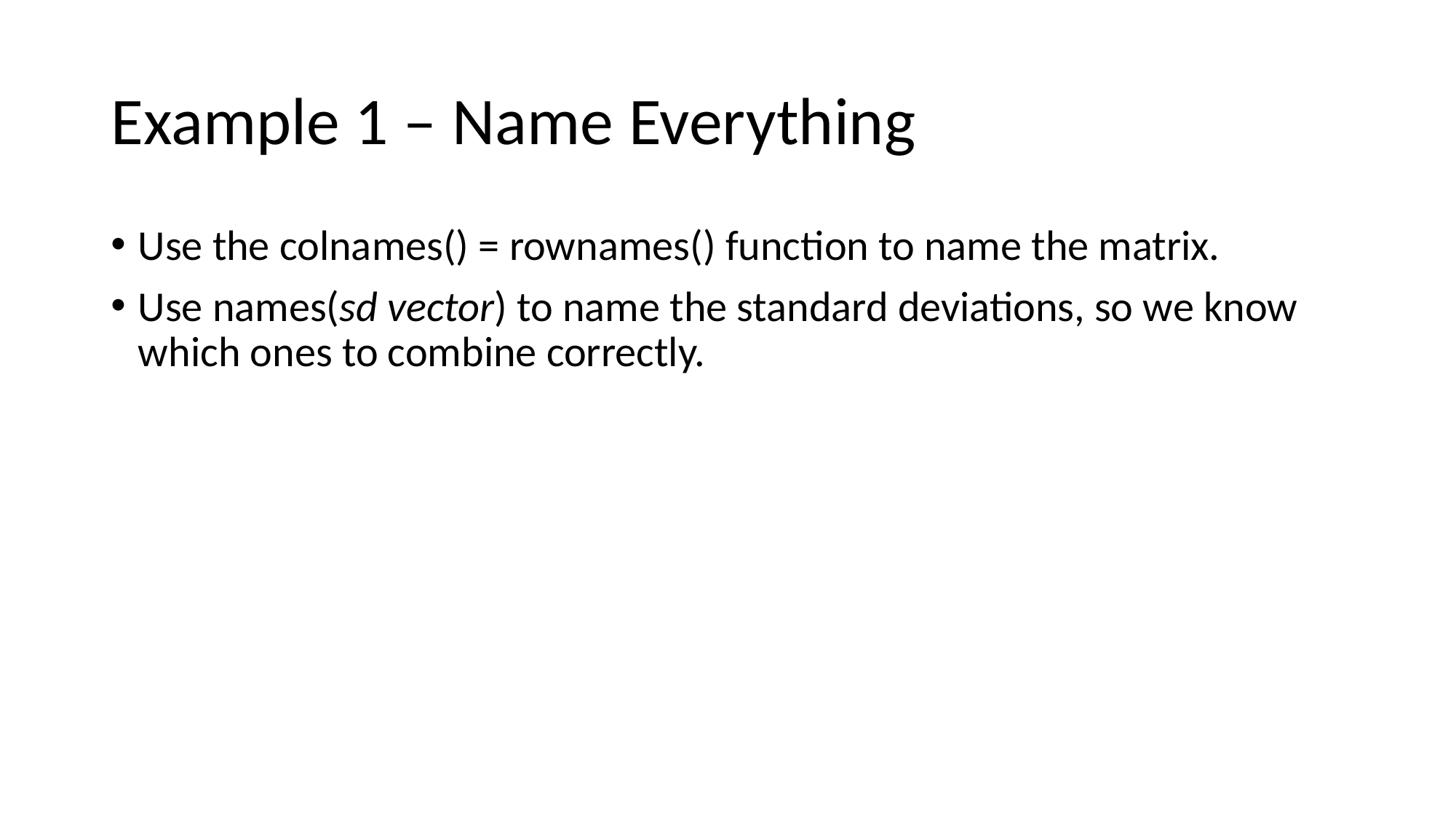

# Example 1 – Name Everything
Use the colnames() = rownames() function to name the matrix.
Use names(sd vector) to name the standard deviations, so we know which ones to combine correctly.